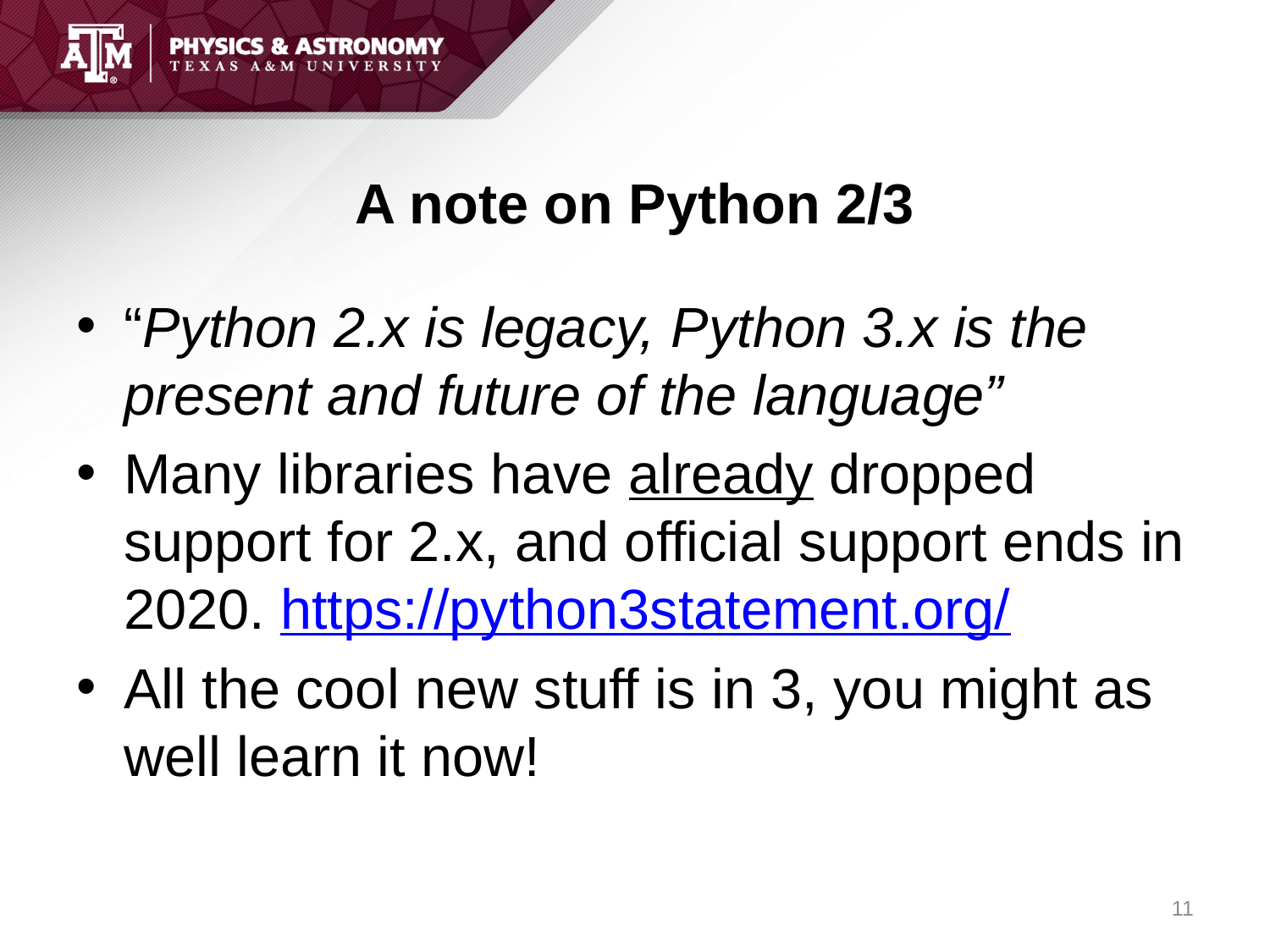

# A note on Python 2/3
“Python 2.x is legacy, Python 3.x is the present and future of the language”
Many libraries have already dropped support for 2.x, and official support ends in 2020. https://python3statement.org/
All the cool new stuff is in 3, you might as well learn it now!
11